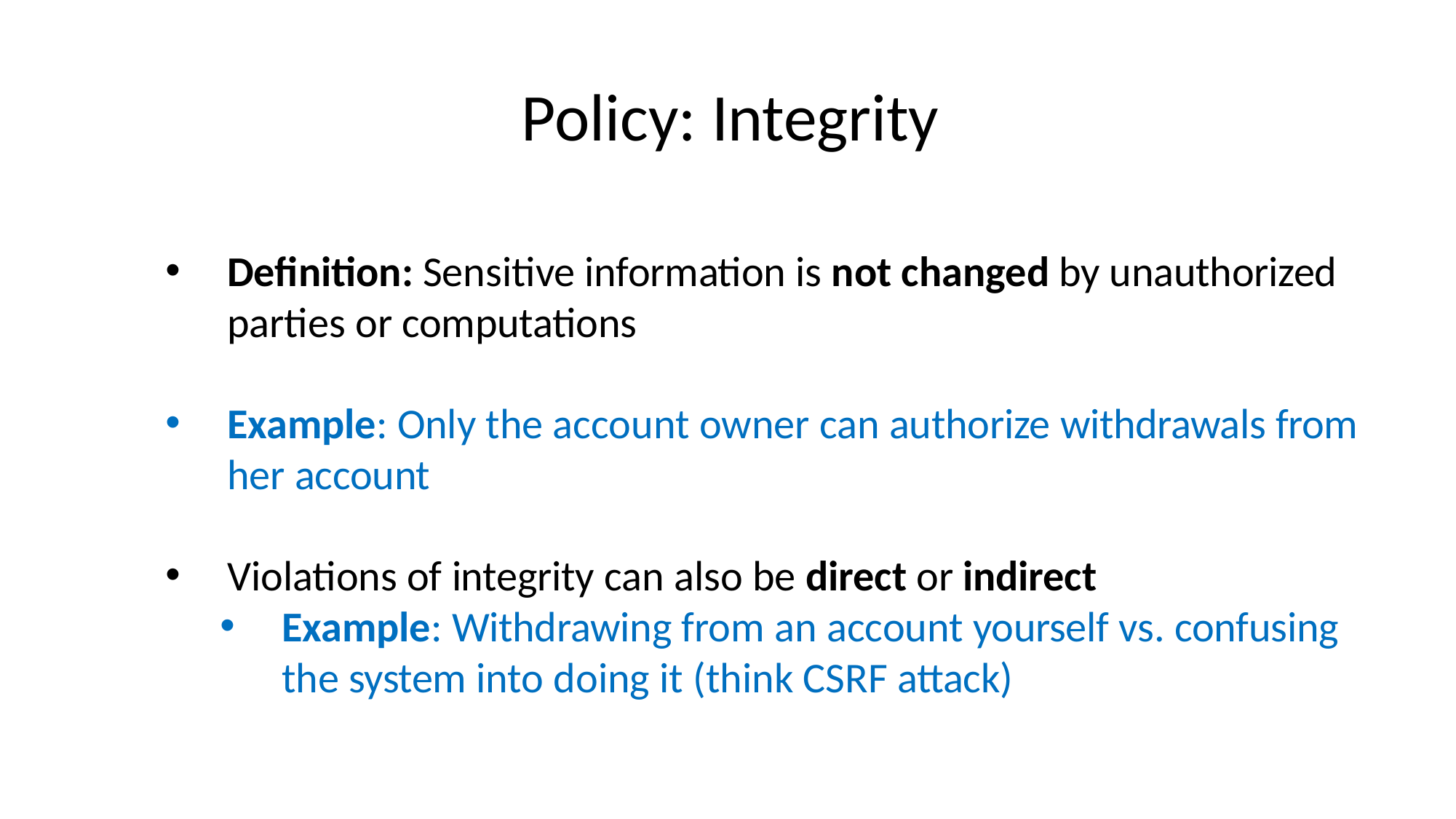

# Policy: Integrity
Definition: Sensitive information is not changed by unauthorized parties or computations

Example: Only the account owner can authorize withdrawals from her account

Violations of integrity can also be direct or indirect
Example: Withdrawing from an account yourself vs. confusing the system into doing it (think CSRF attack)